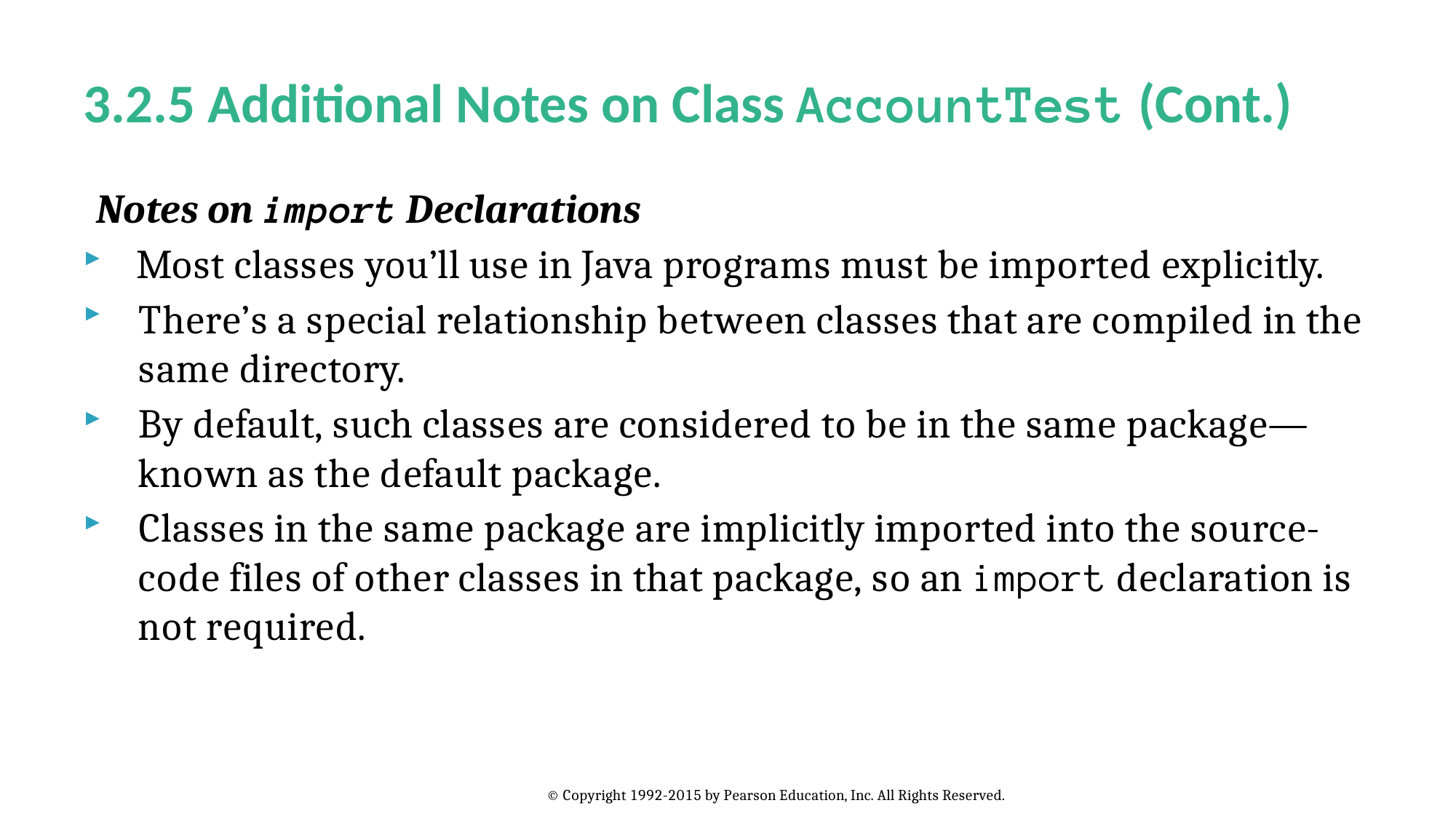

# 3.2.5 Additional Notes on Class AccountTest (Cont.)
Notes on import Declarations
Most classes you’ll use in Java programs must be imported explicitly.
There’s a special relationship between classes that are compiled in the same directory.
By default, such classes are considered to be in the same package—known as the default package.
Classes in the same package are implicitly imported into the source-code files of other classes in that package, so an import declaration is not required.
© Copyright 1992-2015 by Pearson Education, Inc. All Rights Reserved.